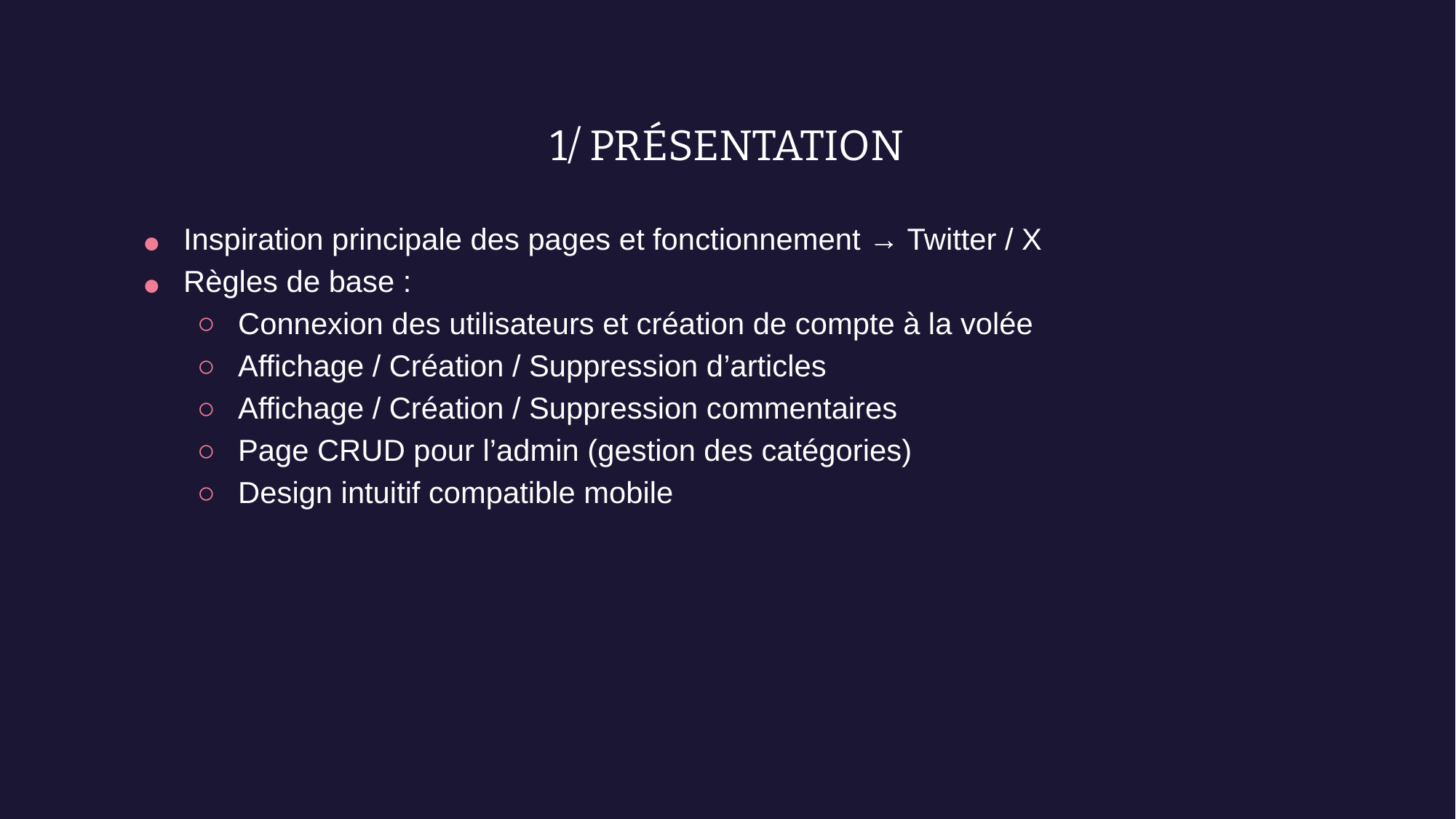

# 1/ PRÉSENTATION
Inspiration principale des pages et fonctionnement → Twitter / X
Règles de base :
Connexion des utilisateurs et création de compte à la volée
Affichage / Création / Suppression d’articles
Affichage / Création / Suppression commentaires
Page CRUD pour l’admin (gestion des catégories)
Design intuitif compatible mobile